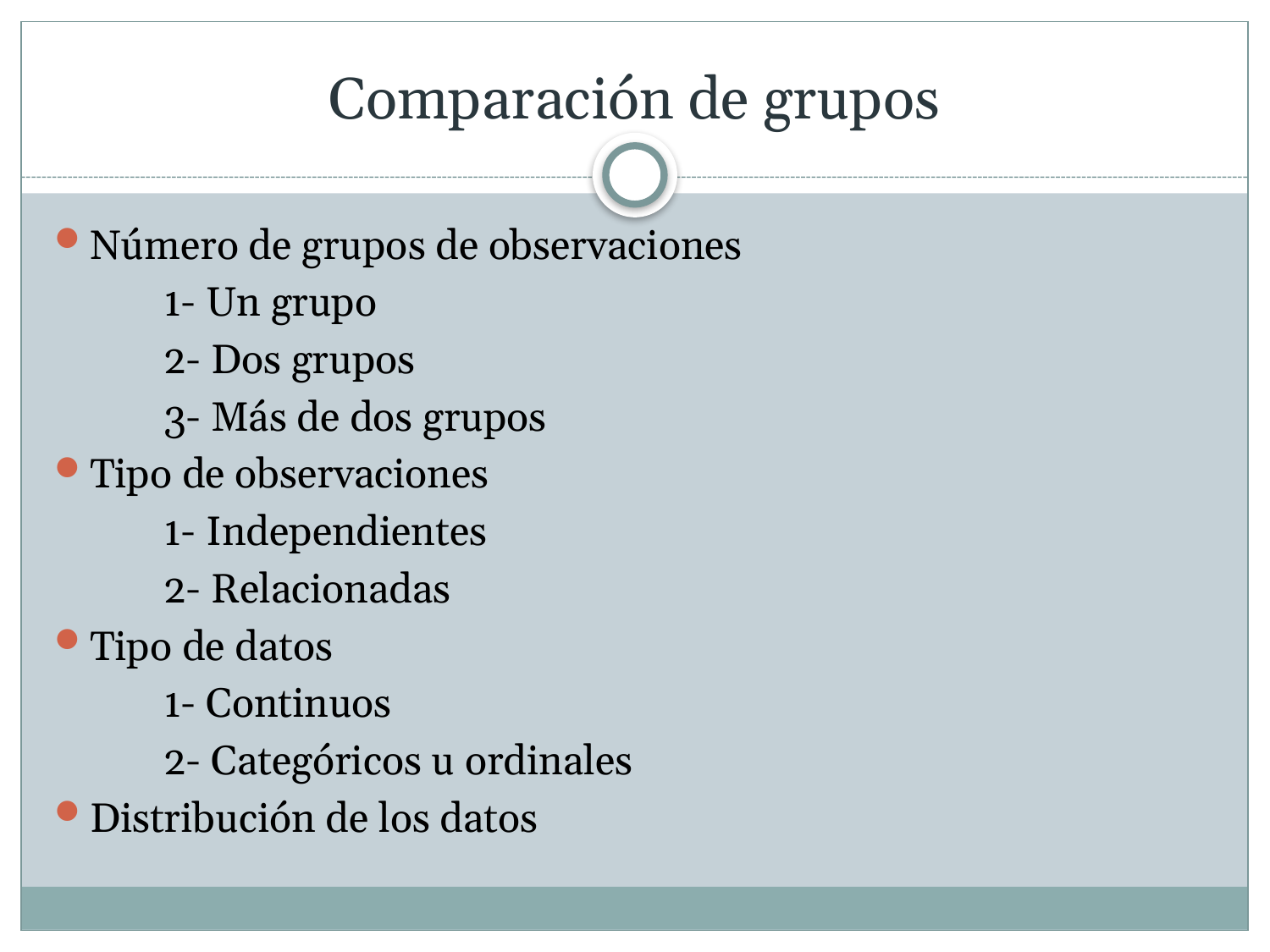

# Comparación de grupos
Número de grupos de observaciones
	1- Un grupo
	2- Dos grupos
	3- Más de dos grupos
Tipo de observaciones
	1- Independientes
	2- Relacionadas
Tipo de datos
	1- Continuos
	2- Categóricos u ordinales
Distribución de los datos